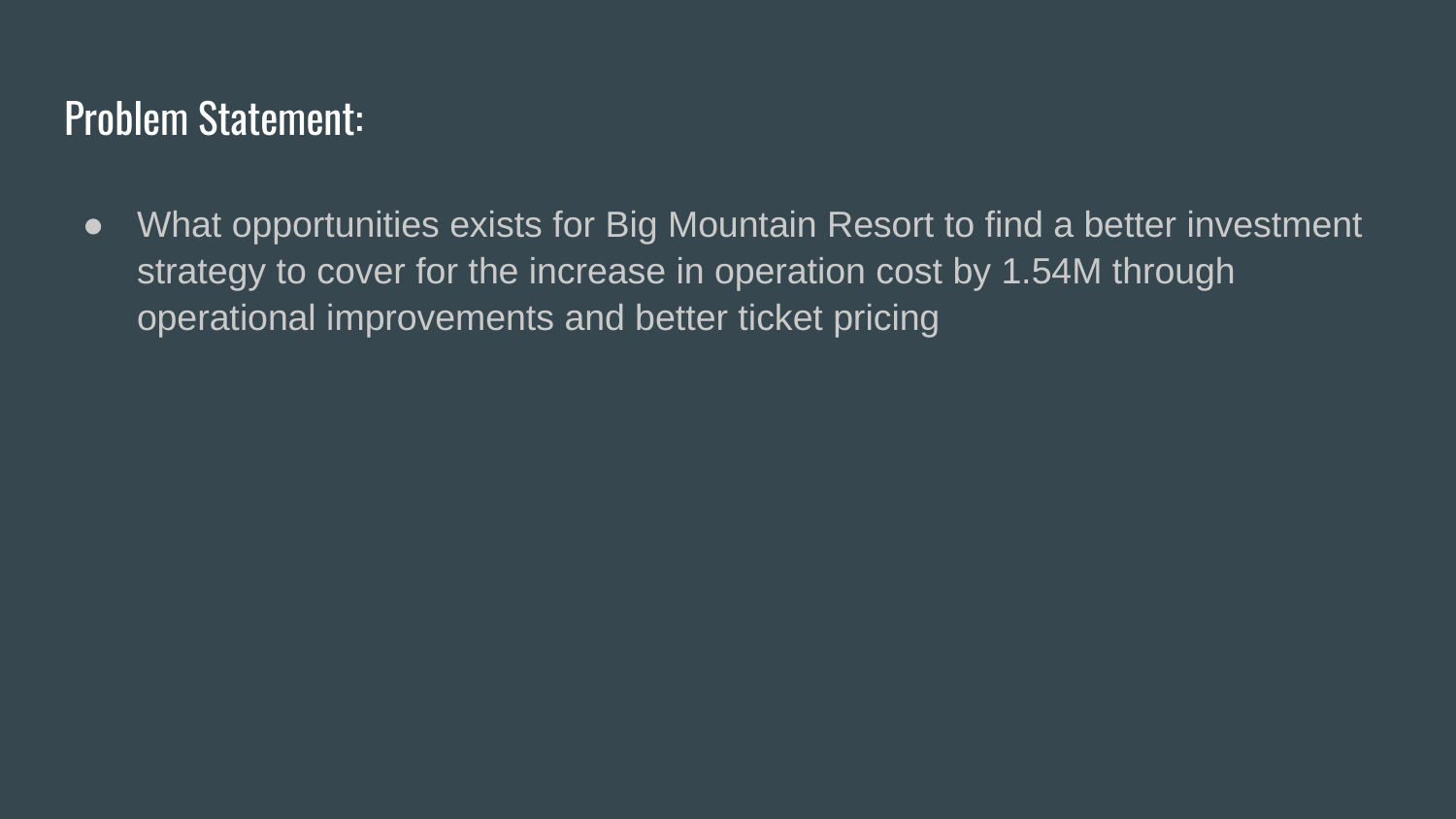

# Problem Statement:
What opportunities exists for Big Mountain Resort to find a better investment strategy to cover for the increase in operation cost by 1.54M through operational improvements and better ticket pricing